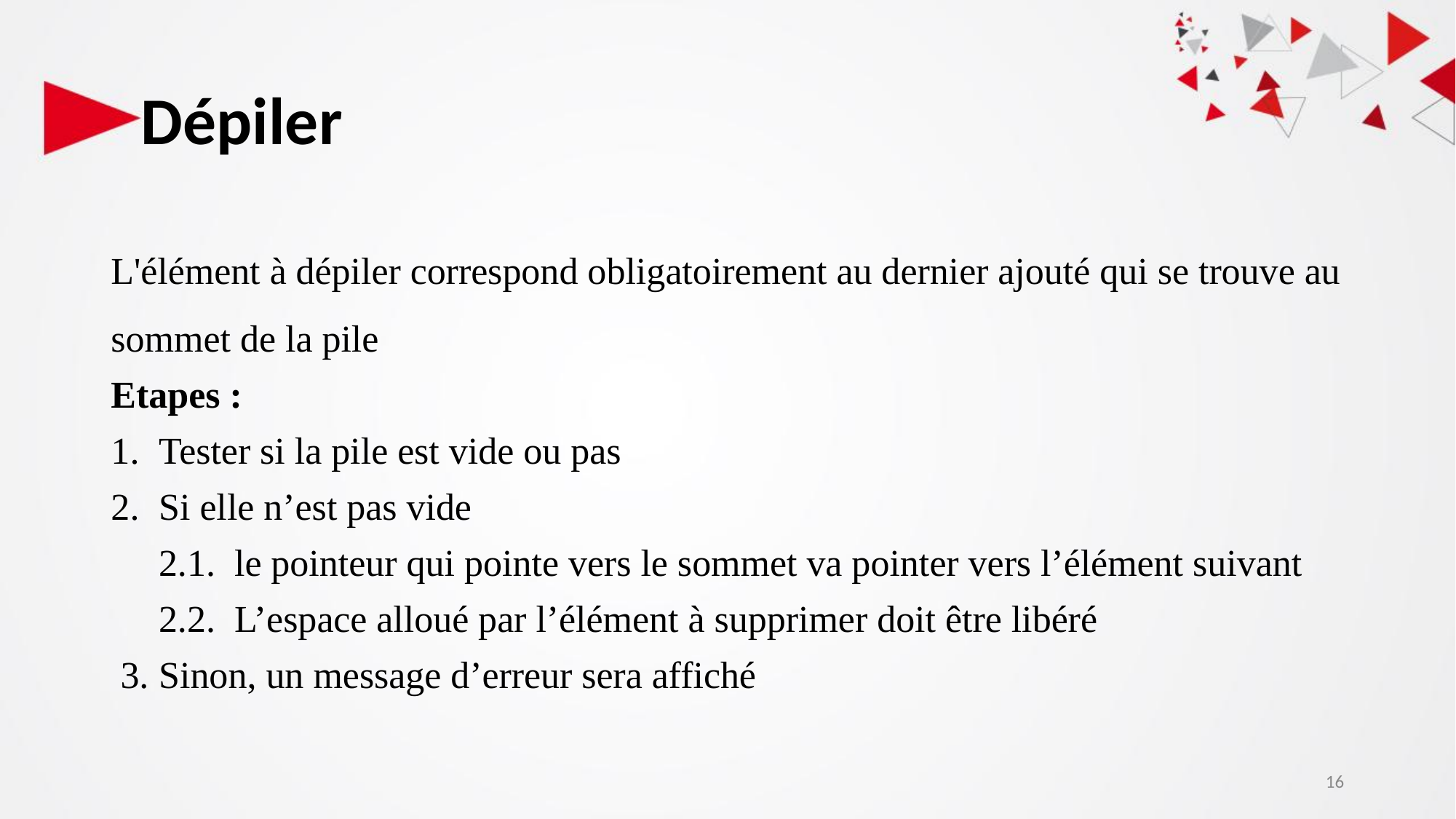

Dépiler
L'élément à dépiler correspond obligatoirement au dernier ajouté qui se trouve au sommet de la pile
Etapes :
Tester si la pile est vide ou pas
Si elle n’est pas vide
	2.1.  le pointeur qui pointe vers le sommet va pointer vers l’élément suivant
	2.2.  L’espace alloué par l’élément à supprimer doit être libéré
 3.	Sinon, un message d’erreur sera affiché

16